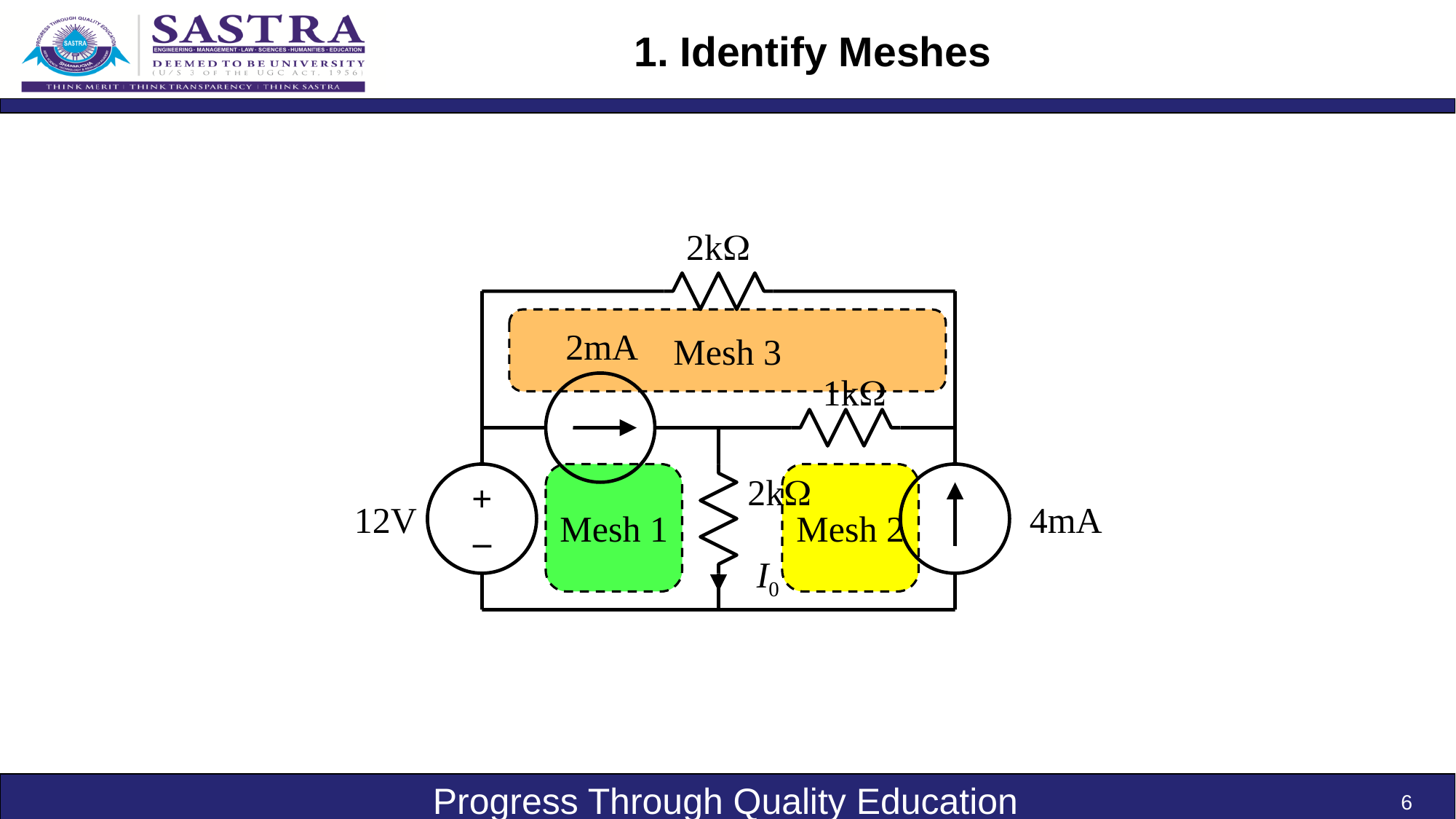

# 1. Identify Meshes
2kΩ

Mesh 3
2mA
1kΩ

+
–
Mesh 1
2kΩ
Mesh 2

12V
4mA

I0

6